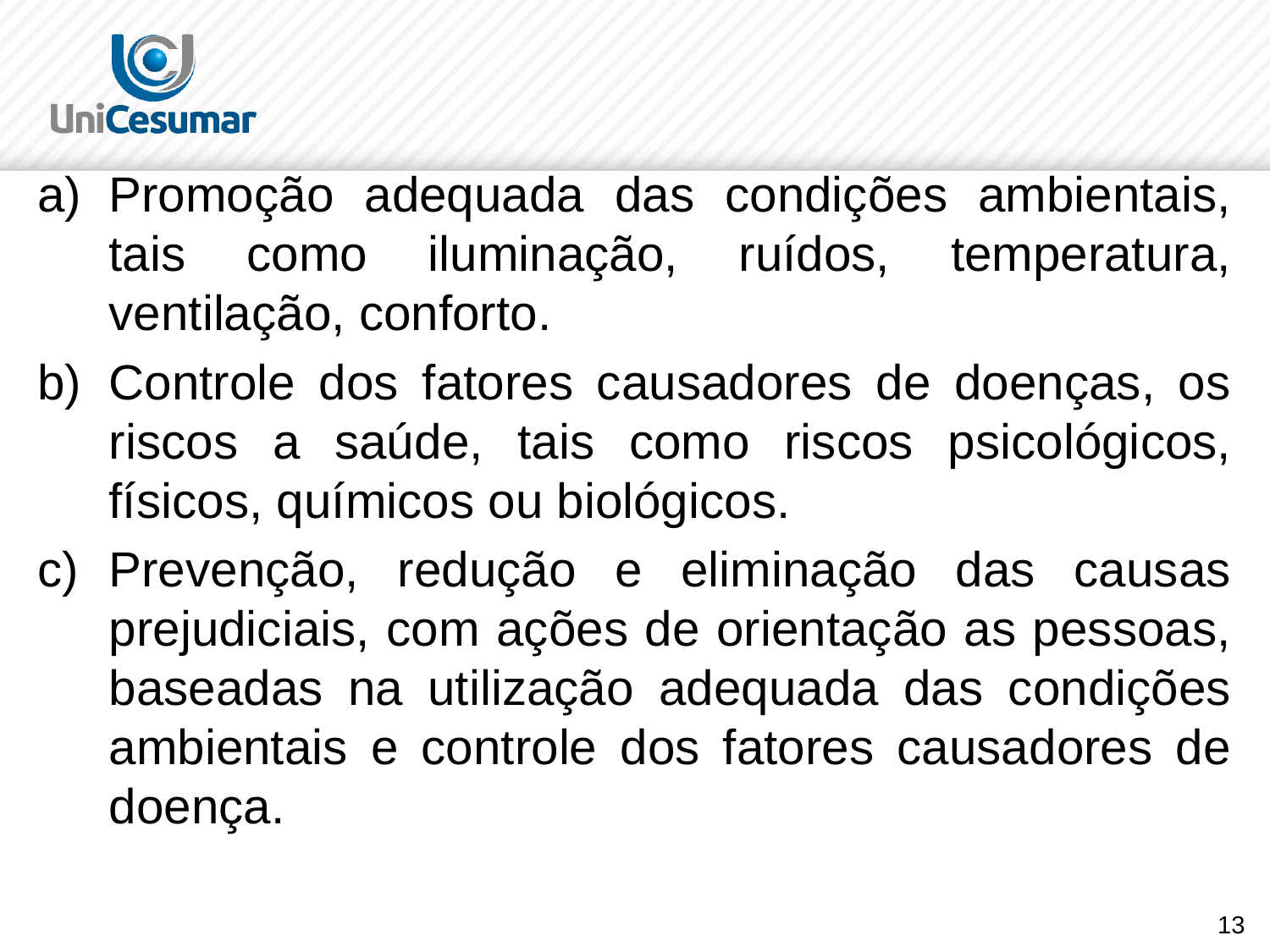

#
Promoção adequada das condições ambientais, tais como iluminação, ruídos, temperatura, ventilação, conforto.
Controle dos fatores causadores de doenças, os riscos a saúde, tais como riscos psicológicos, físicos, químicos ou biológicos.
Prevenção, redução e eliminação das causas prejudiciais, com ações de orientação as pessoas, baseadas na utilização adequada das condições ambientais e controle dos fatores causadores de doença.